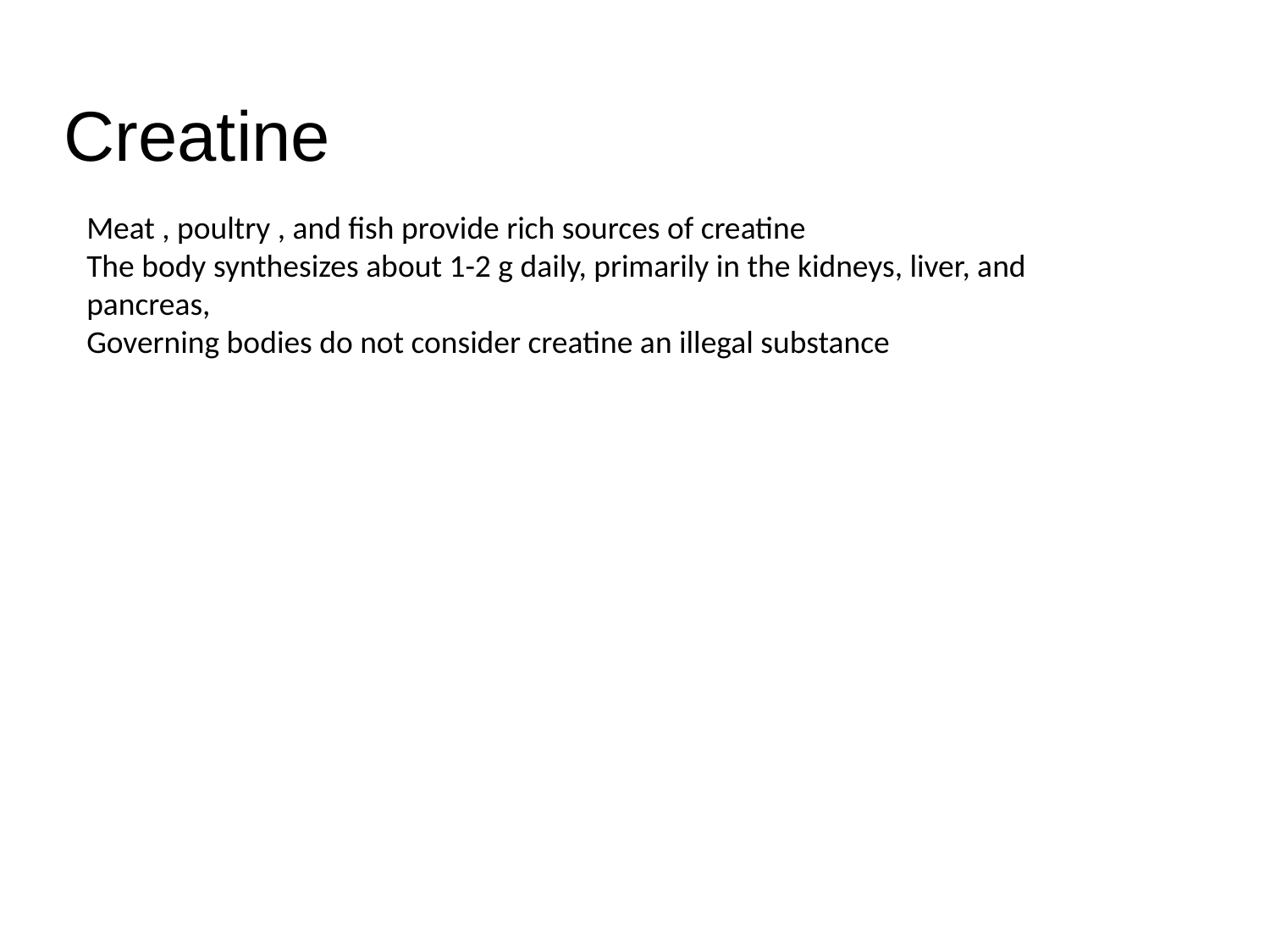

# Creatine
Meat , poultry , and fish provide rich sources of creatine
The body synthesizes about 1-2 g daily, primarily in the kidneys, liver, and pancreas,
Governing bodies do not consider creatine an illegal substance